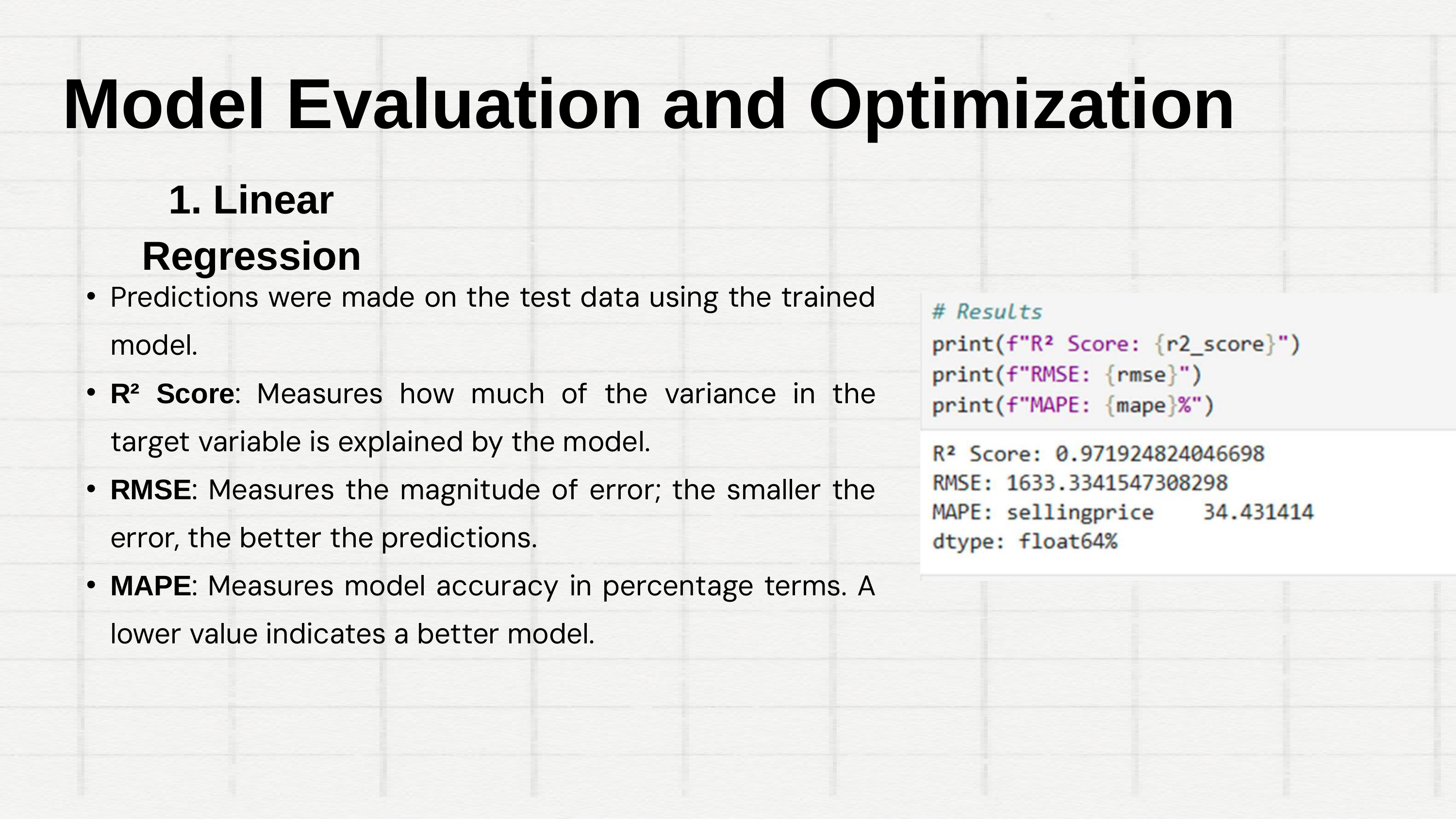

Model Evaluation and Optimization
1. Linear Regression

Predictions were made on the test data using the trained model.
R² Score: Measures how much of the variance in the target variable is explained by the model.
RMSE: Measures the magnitude of error; the smaller the error, the better the predictions.
MAPE: Measures model accuracy in percentage terms. A lower value indicates a better model.